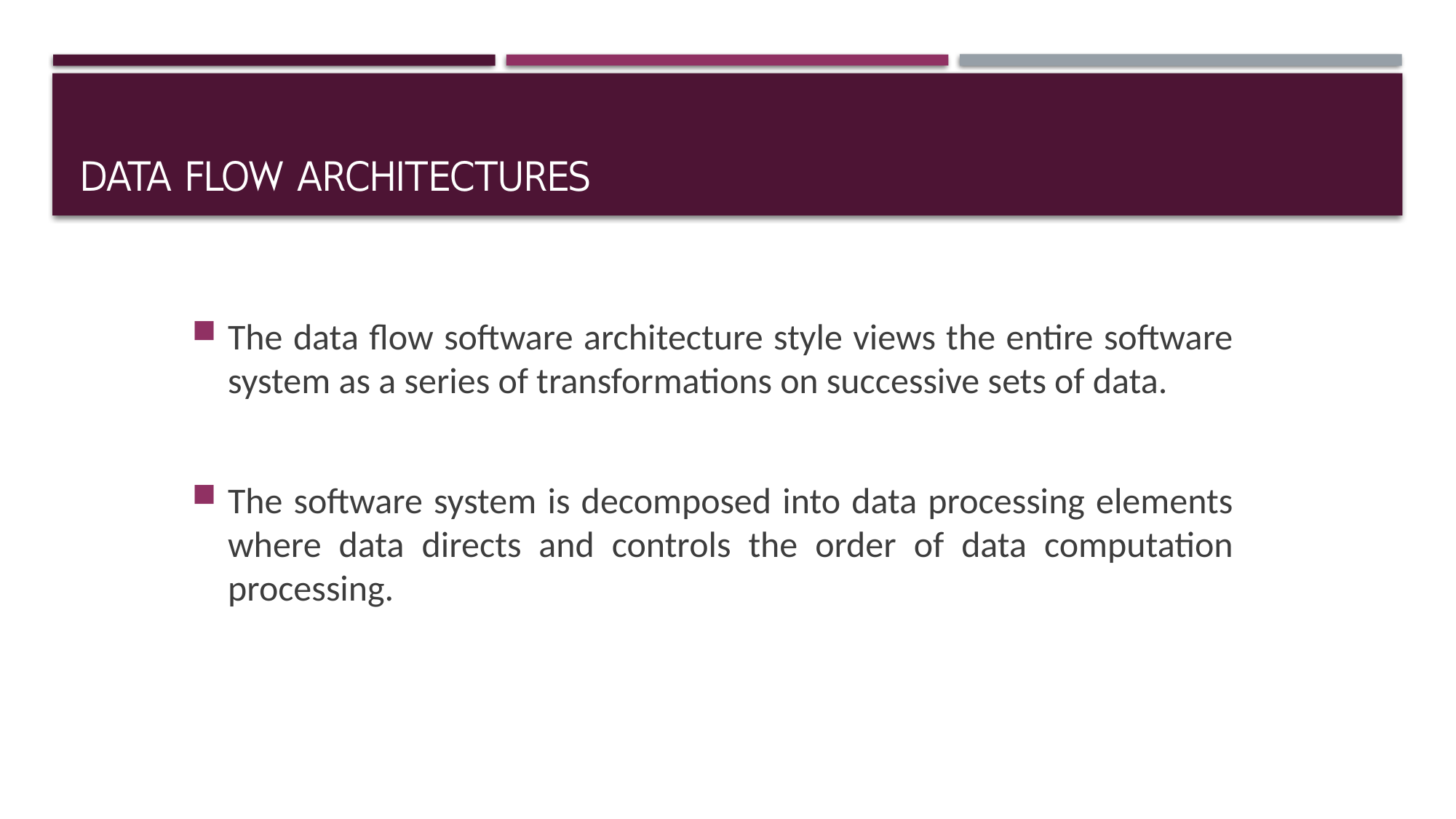

# Data Flow Architectures
The data flow software architecture style views the entire software system as a series of transformations on successive sets of data.

The software system is decomposed into data processing elements where data directs and controls the order of data computation processing.